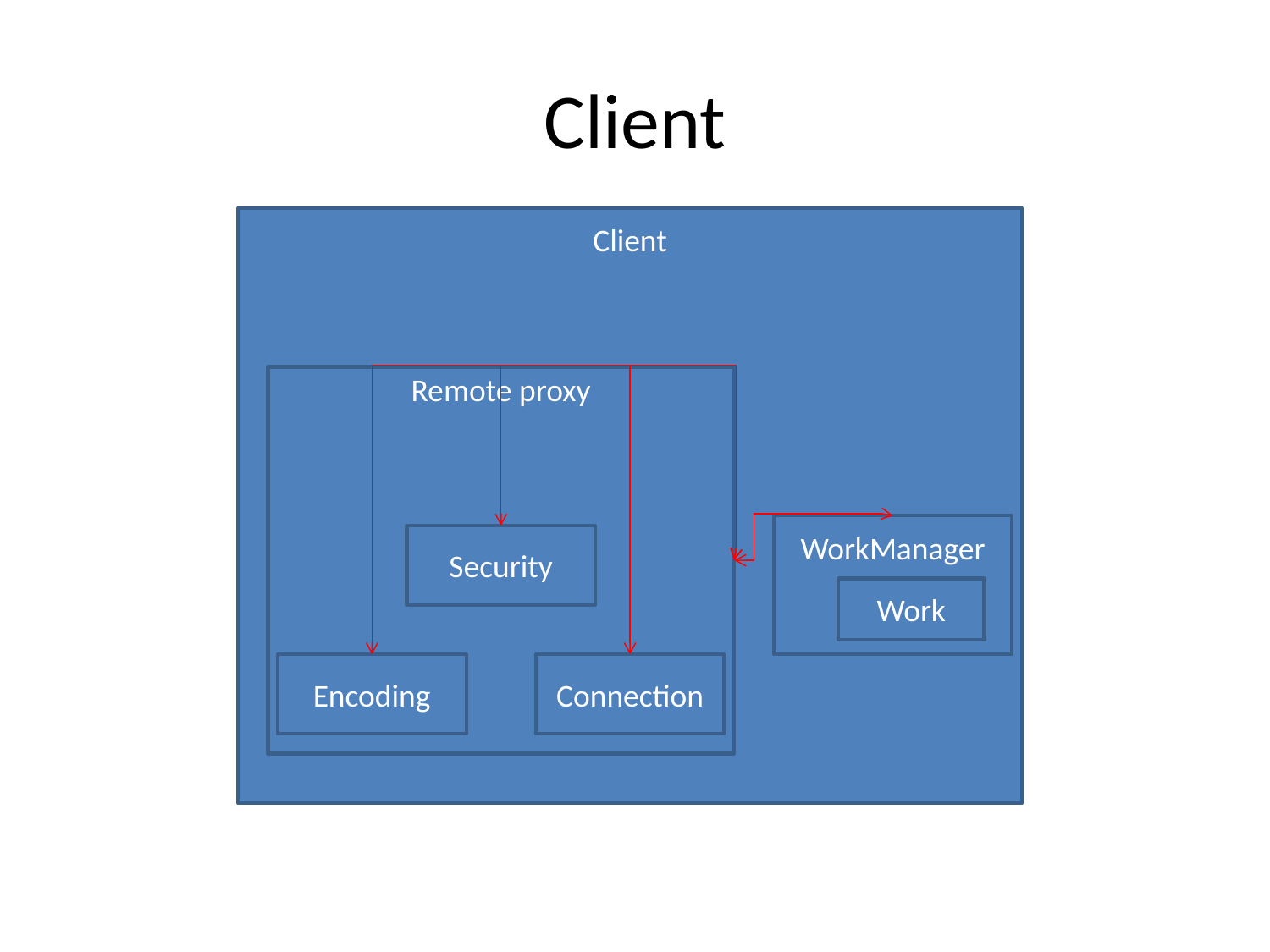

# Client
Client

Remote proxy

WorkManager

Security
Work
Encoding
Connection